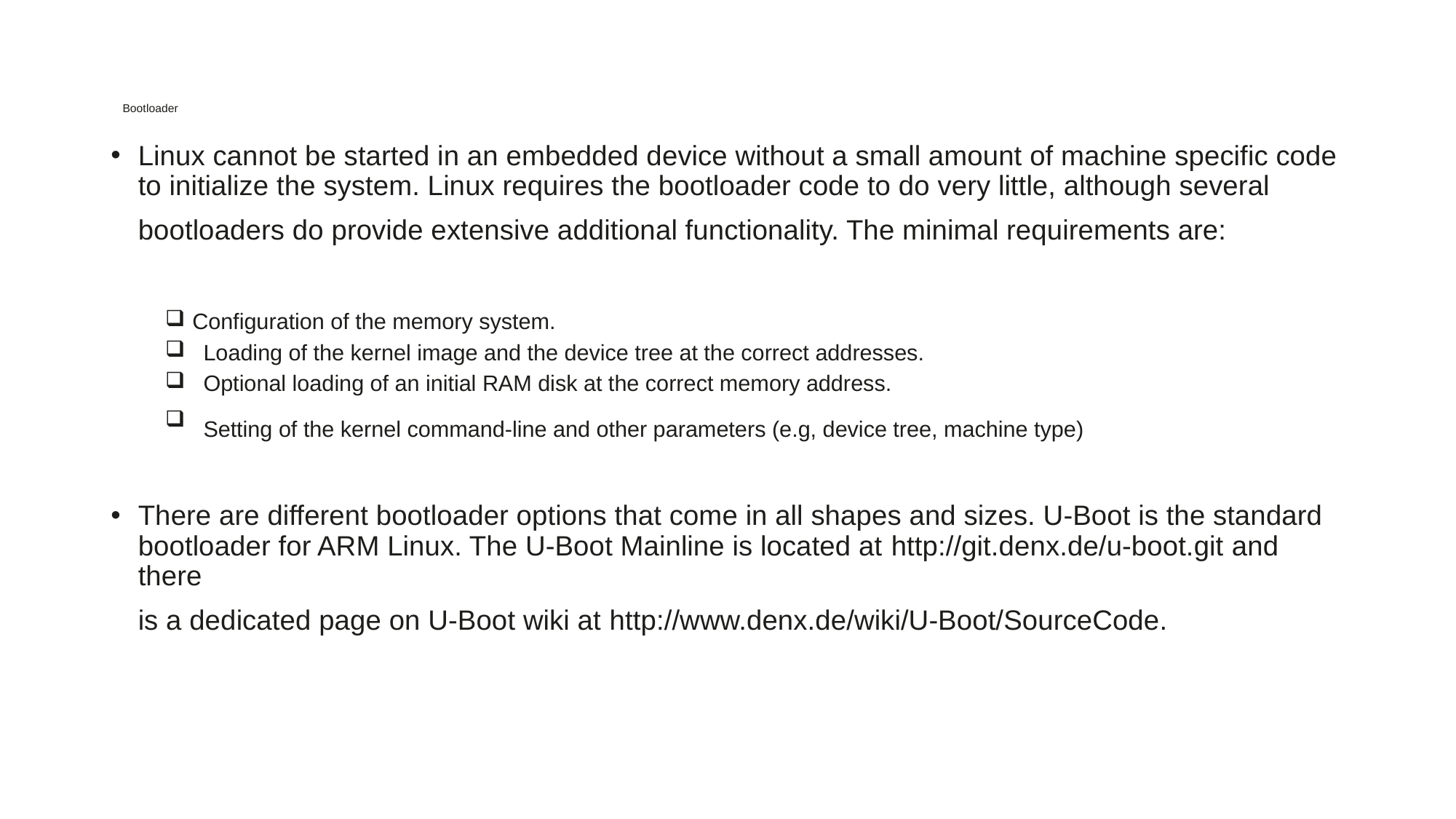

# Bootloader
Linux cannot be started in an embedded device without a small amount of machine specific code
to initialize the system. Linux requires the bootloader code to do very little, although several
bootloaders do provide extensive additional functionality. The minimal requirements are:
Configuration of the memory system.
 Loading of the kernel image and the device tree at the correct addresses.
 Optional loading of an initial RAM disk at the correct memory address.
 Setting of the kernel command-line and other parameters (e.g, device tree, machine type)
There are different bootloader options that come in all shapes and sizes. U-Boot is the standard
bootloader for ARM Linux. The U-Boot Mainline is located at http://git.denx.de/u-boot.git and there
is a dedicated page on U-Boot wiki at http://www.denx.de/wiki/U-Boot/SourceCode.